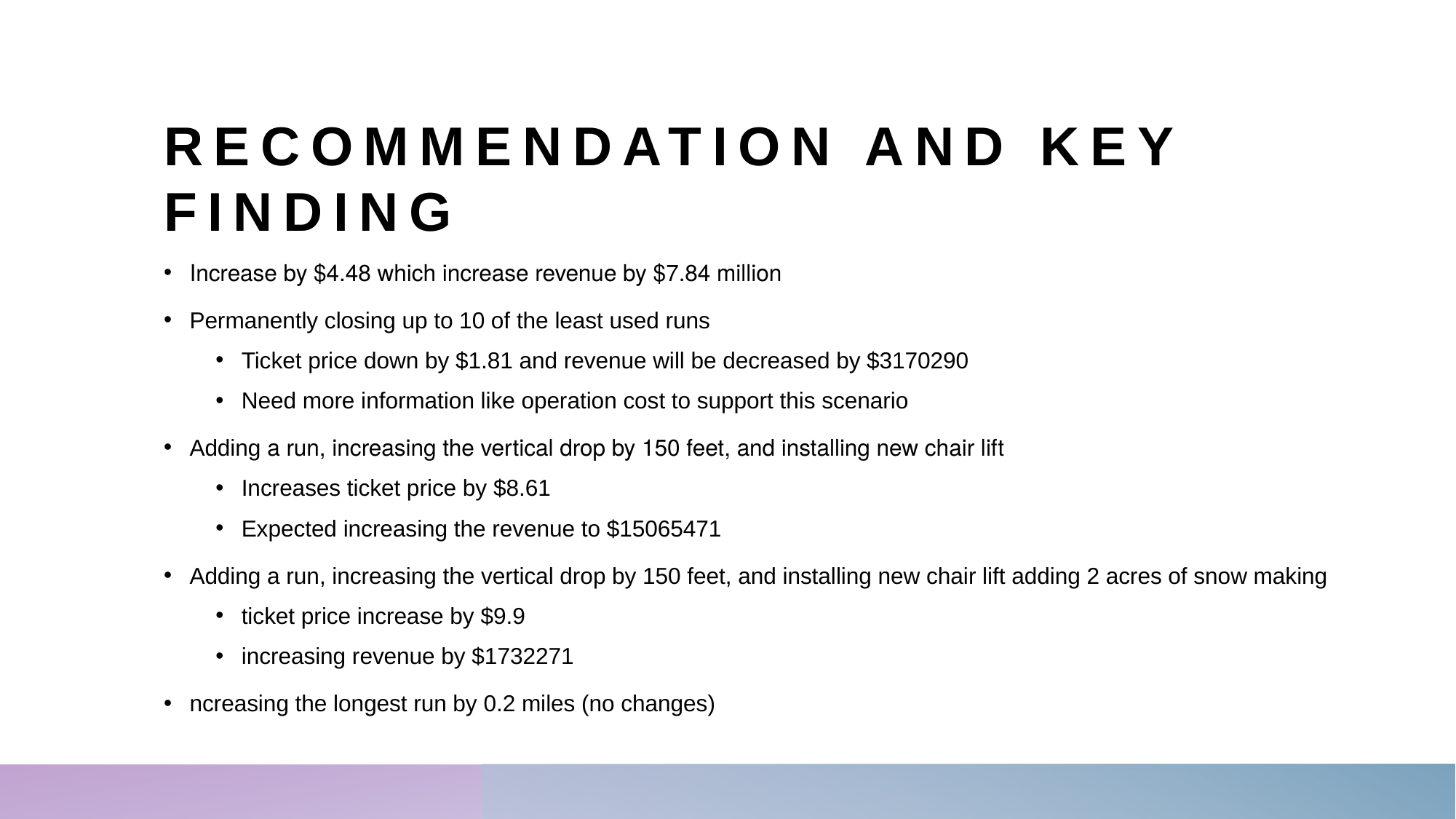

# Recommendation and key finding
Increase by $4.48 which increase revenue by $7.84 million
Permanently closing up to 10 of the least used runs
Ticket price down by $1.81 and revenue will be decreased by $3170290
Need more information like operation cost to support this scenario
Adding a run, increasing the vertical drop by 150 feet, and installing new chair lift
Increases ticket price by $8.61
Expected increasing the revenue to $15065471
Adding a run, increasing the vertical drop by 150 feet, and installing new chair lift adding 2 acres of snow making
ticket price increase by $9.9
increasing revenue by $1732271
ncreasing the longest run by 0.2 miles (no changes)